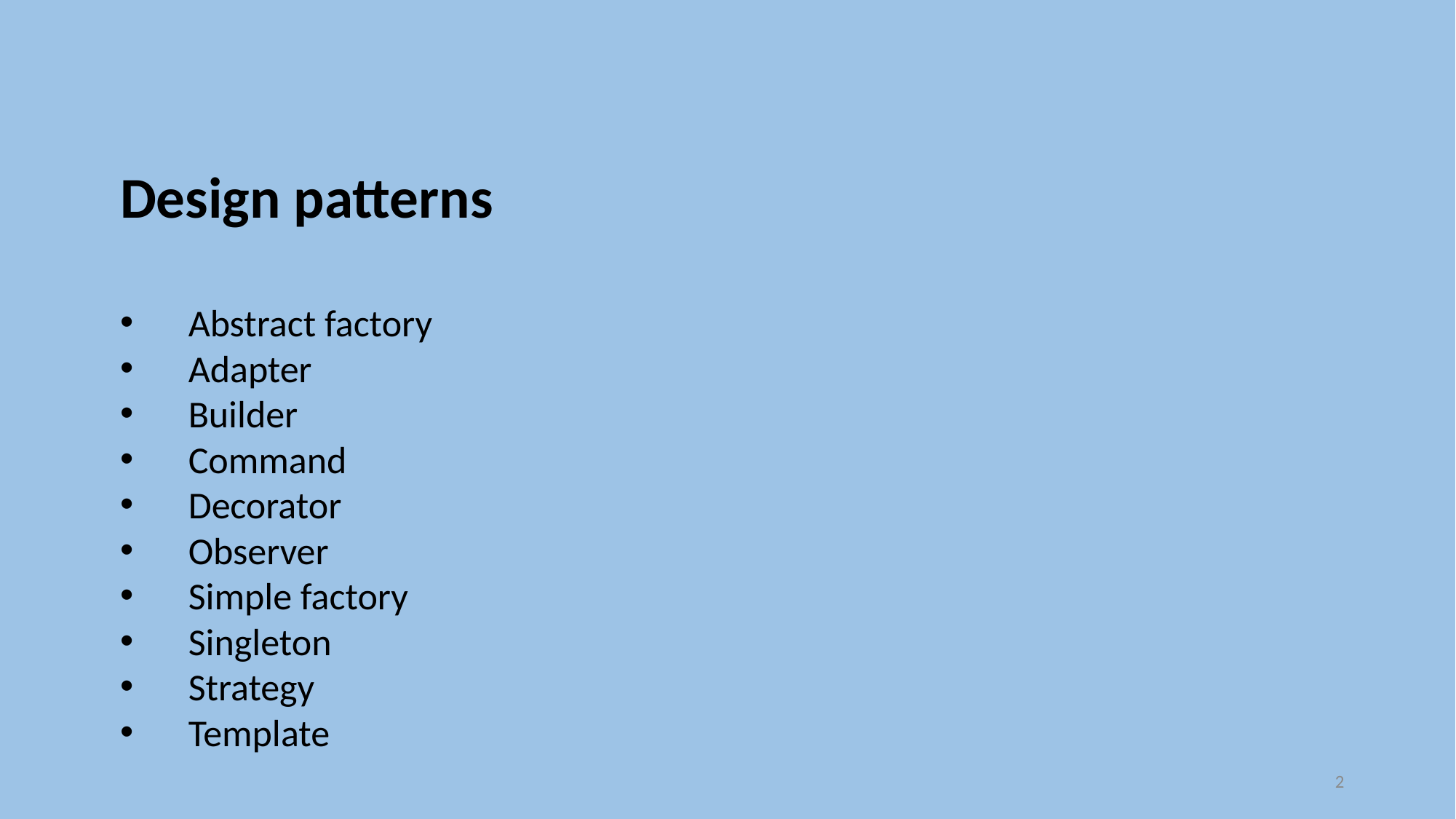

Design patterns

Abstract factory
Adapter
Builder
Command
Decorator
Observer
Simple factory
Singleton
Strategy
Template
2